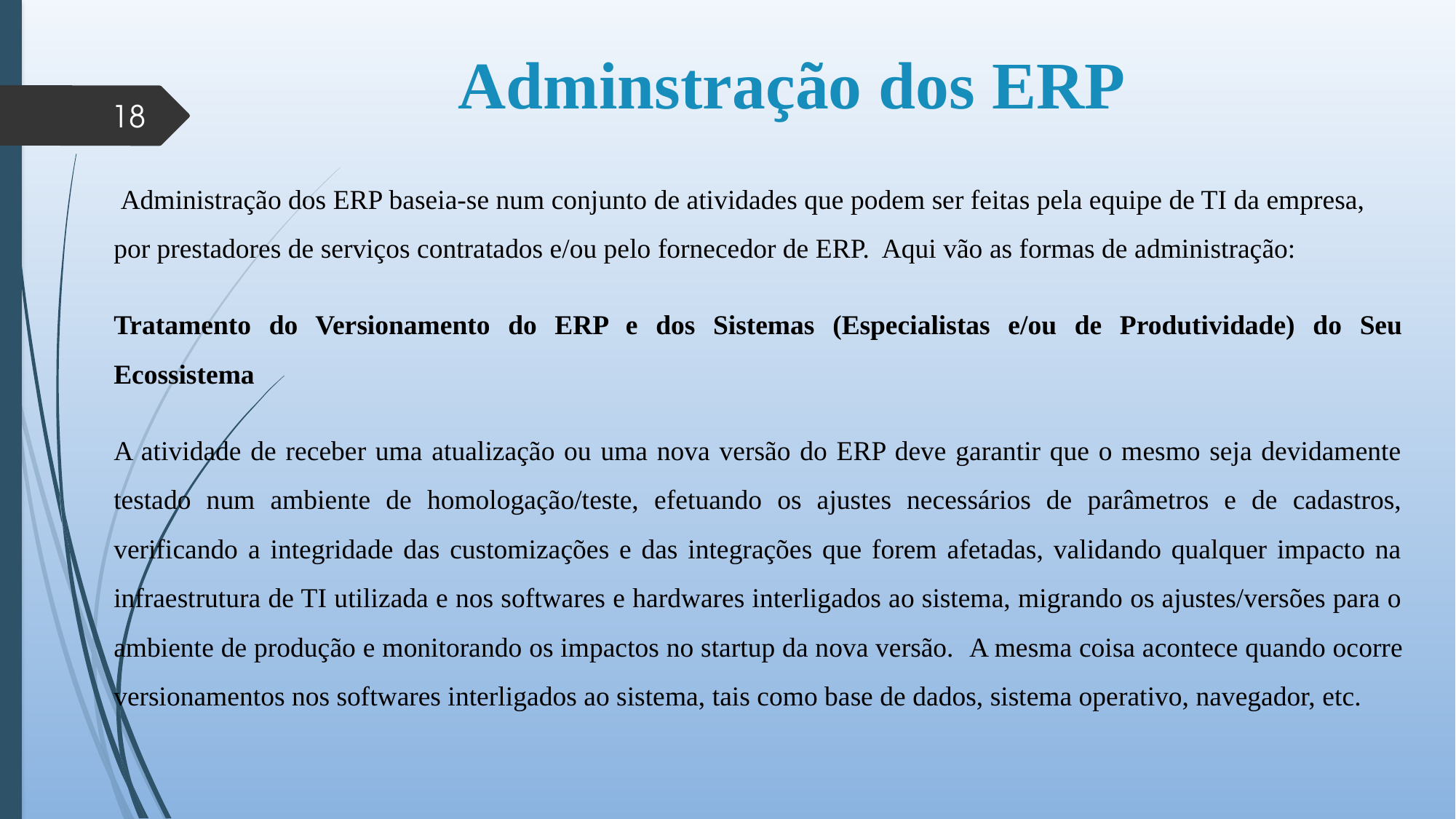

# Adminstração dos ERP
18
 Administração dos ERP baseia-se num conjunto de atividades que podem ser feitas pela equipe de TI da empresa, por prestadores de serviços contratados e/ou pelo fornecedor de ERP.  Aqui vão as formas de administração:
Tratamento do Versionamento do ERP e dos Sistemas (Especialistas e/ou de Produtividade) do Seu Ecossistema
A atividade de receber uma atualização ou uma nova versão do ERP deve garantir que o mesmo seja devidamente testado num ambiente de homologação/teste, efetuando os ajustes necessários de parâmetros e de cadastros, verificando a integridade das customizações e das integrações que forem afetadas, validando qualquer impacto na infraestrutura de TI utilizada e nos softwares e hardwares interligados ao sistema, migrando os ajustes/versões para o ambiente de produção e monitorando os impactos no startup da nova versão.  A mesma coisa acontece quando ocorre versionamentos nos softwares interligados ao sistema, tais como base de dados, sistema operativo, navegador, etc.